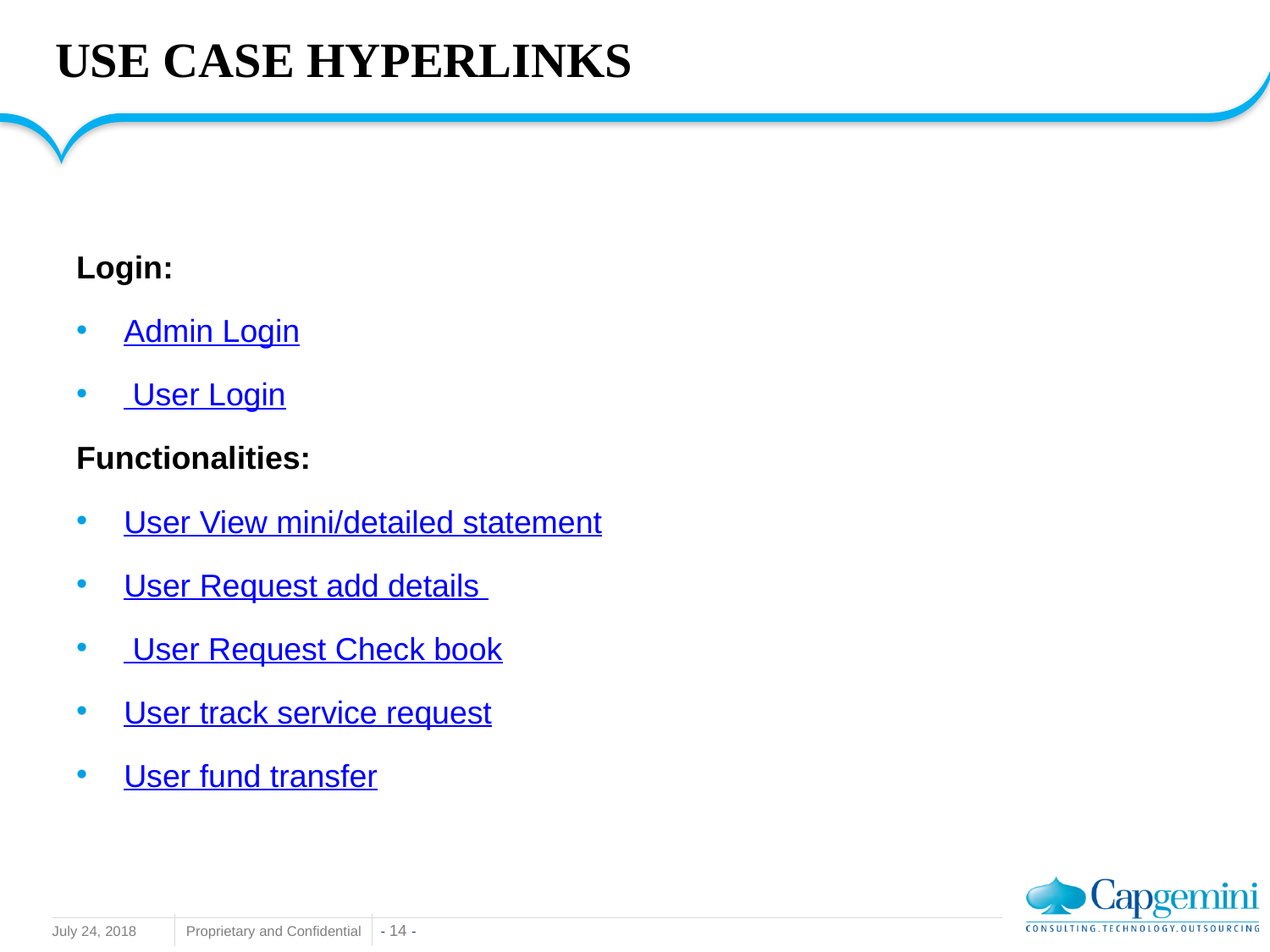

# USE CASE HYPERLINKS
Login:
Admin Login
 User Login
Functionalities:
User View mini/detailed statement
User Request add details
 User Request Check book
User track service request
User fund transfer